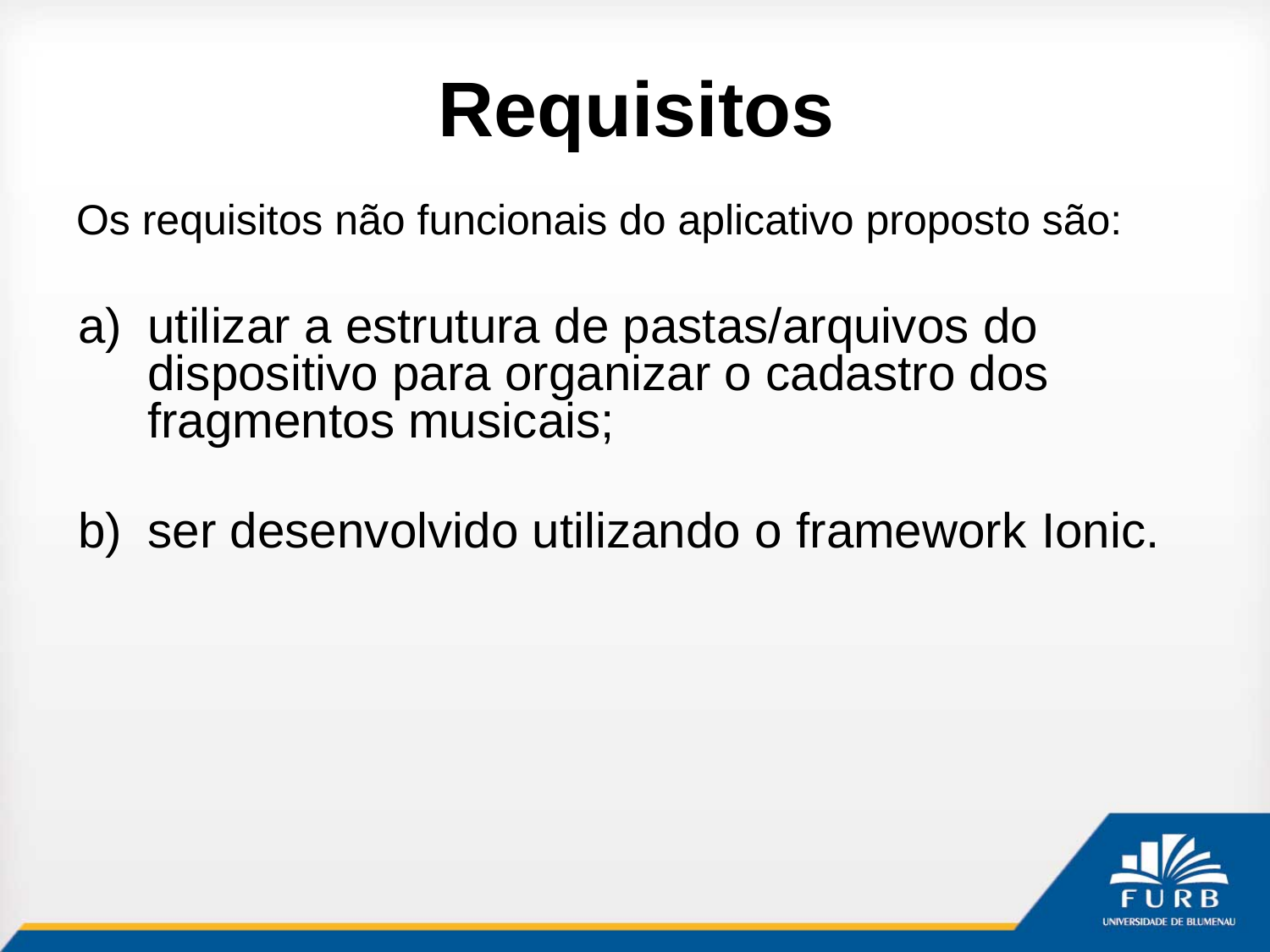

# Requisitos
Os requisitos não funcionais do aplicativo proposto são:

utilizar a estrutura de pastas/arquivos do dispositivo para organizar o cadastro dos fragmentos musicais;

ser desenvolvido utilizando o framework Ionic.